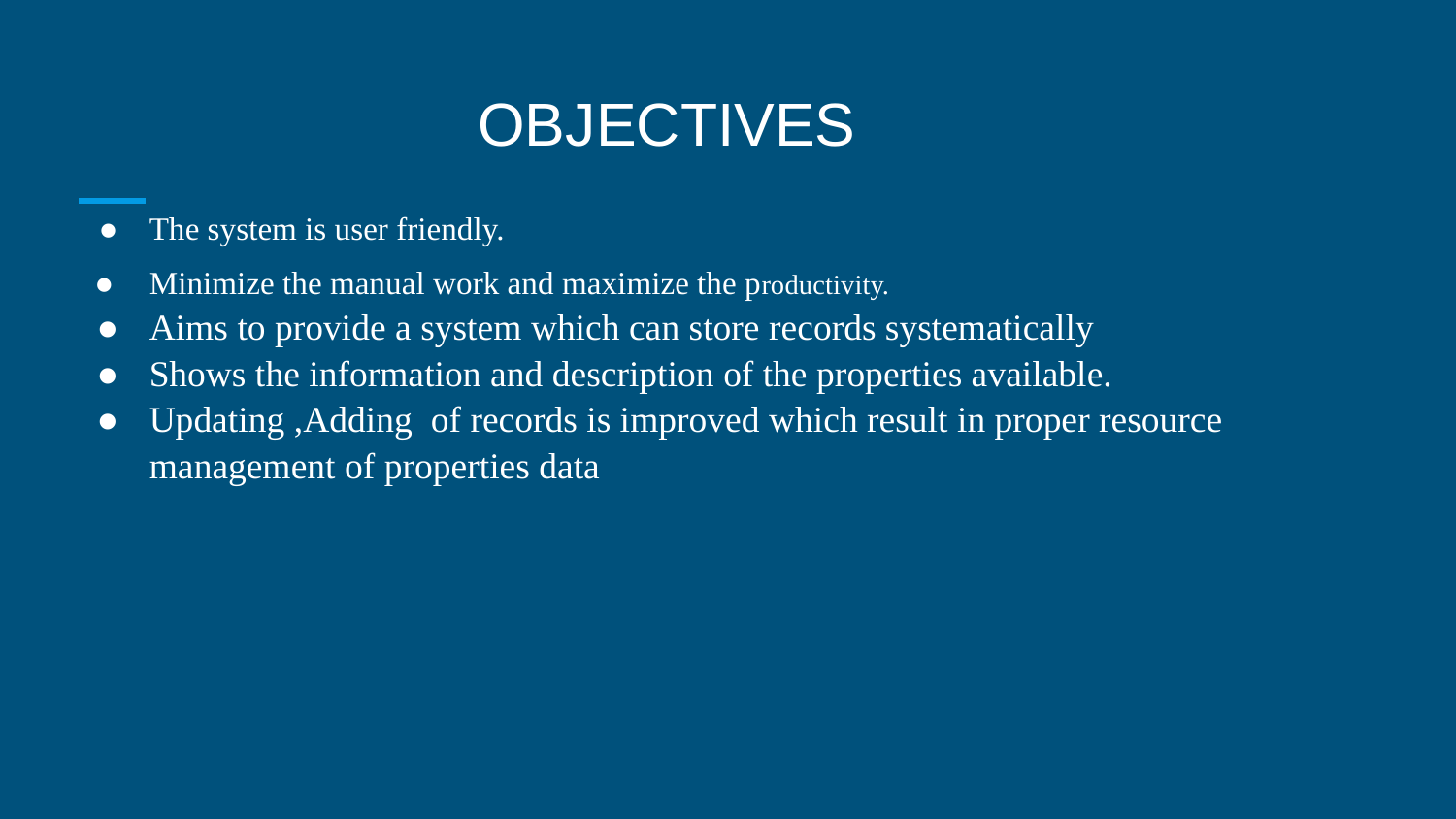

# OBJECTIVES
The system is user friendly.
Minimize the manual work and maximize the productivity.
Aims to provide a system which can store records systematically
Shows the information and description of the properties available.
Updating ,Adding  of records is improved which result in proper resource management of properties data